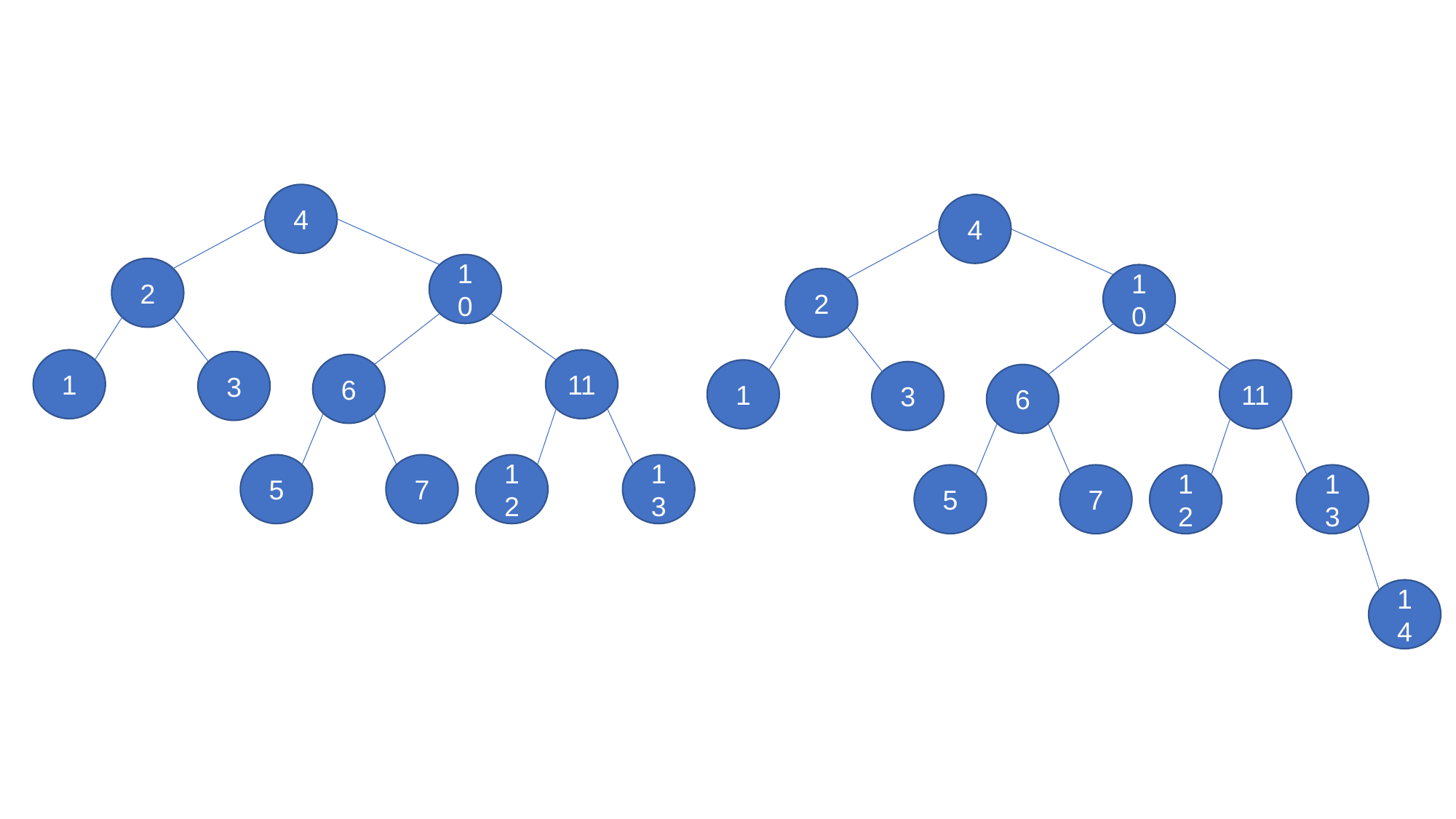

4
4
10
2
10
2
11
1
3
6
11
1
3
6
5
7
12
13
5
7
12
13
14